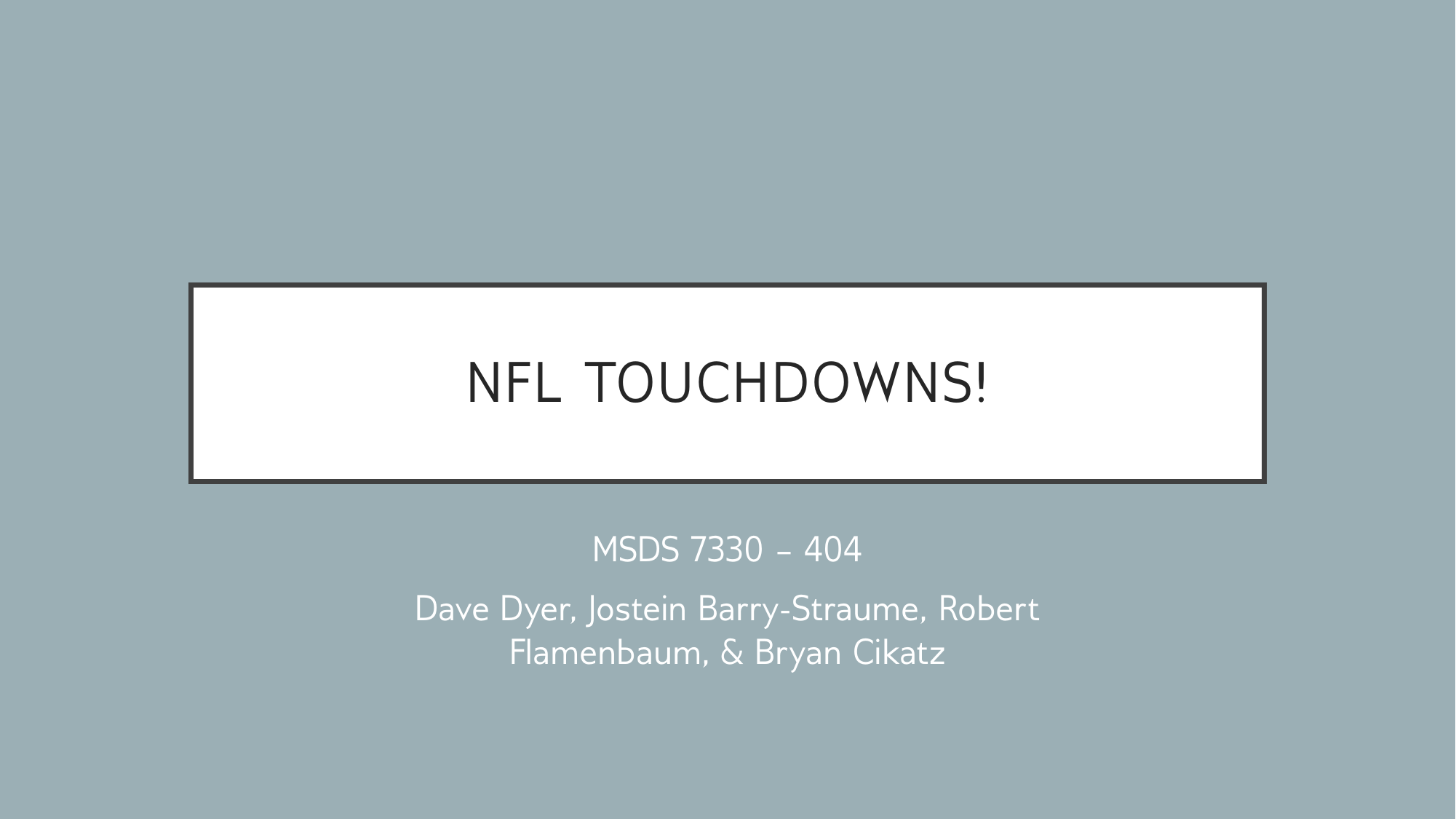

# NFL Touchdowns!
MSDS 7330 – 404
Dave Dyer, Jostein Barry-Straume, Robert Flamenbaum, & Bryan Cikatz